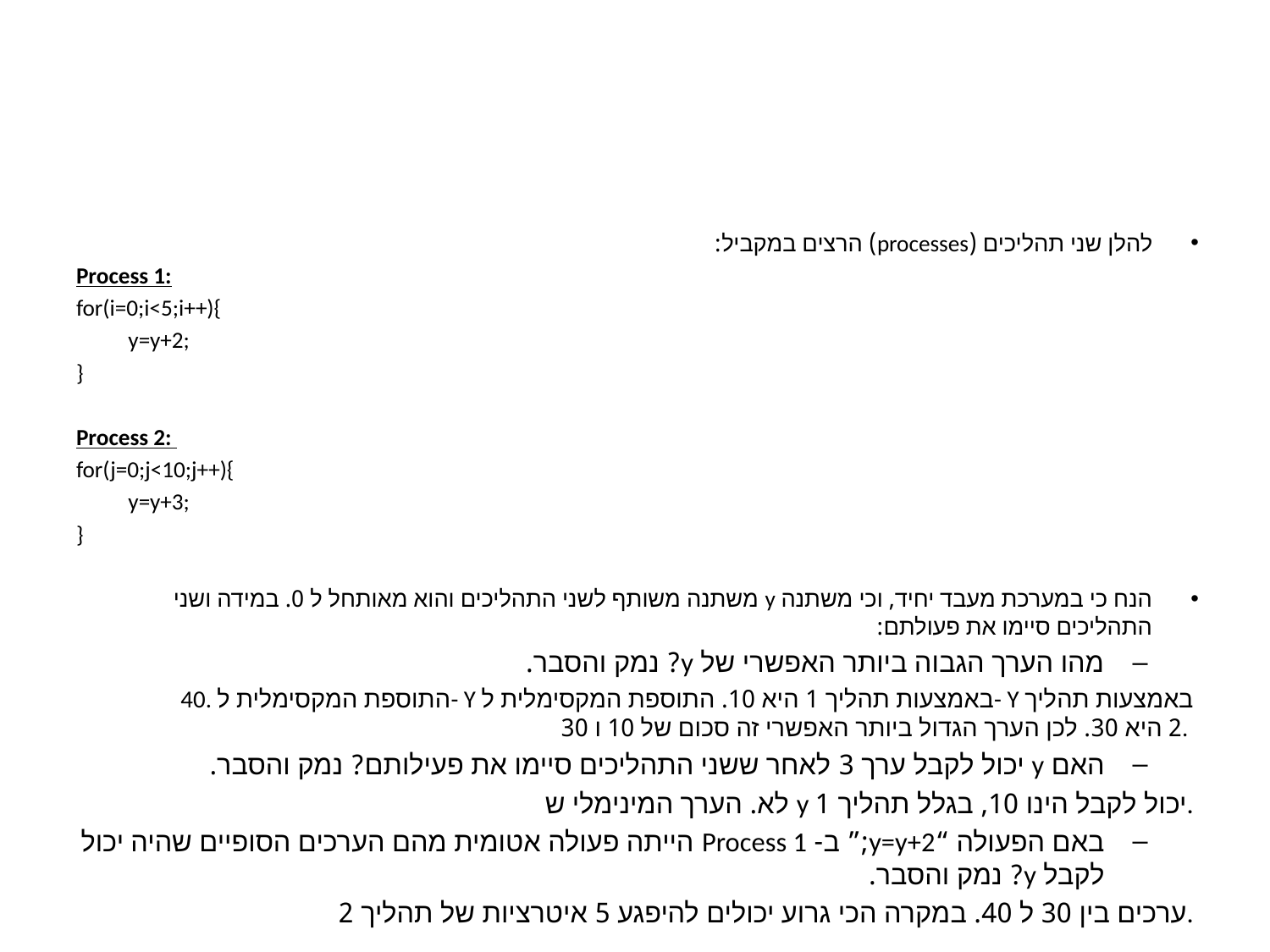

#
להלן שני תהליכים (processes) הרצים במקביל:
Process 1:
for(i=0;i<5;i++){
	y=y+2;
}

Process 2:
for(j=0;j<10;j++){
	y=y+3;
}

הנח כי במערכת מעבד יחיד, וכי משתנה y משתנה משותף לשני התהליכים והוא מאותחל ל 0. במידה ושני התהליכים סיימו את פעולתם:
מהו הערך הגבוה ביותר האפשרי של y? נמק והסבר.
40. התוספת המקסימלית ל- Y באמצעות תהליך 1 היא 10. התוספת המקסימלית ל- Y באמצעות תהליך 2 היא 30. לכן הערך הגדול ביותר האפשרי זה סכום של 10 ו 30.
האם y יכול לקבל ערך 3 לאחר ששני התהליכים סיימו את פעילותם? נמק והסבר.
	לא. הערך המינימלי ש y יכול לקבל הינו 10, בגלל תהליך 1.
באם הפעולה “y=y+2;” ב- Process 1 הייתה פעולה אטומית מהם הערכים הסופיים שהיה יכול לקבל y? נמק והסבר.
	ערכים בין 30 ל 40. במקרה הכי גרוע יכולים להיפגע 5 איטרציות של תהליך 2.